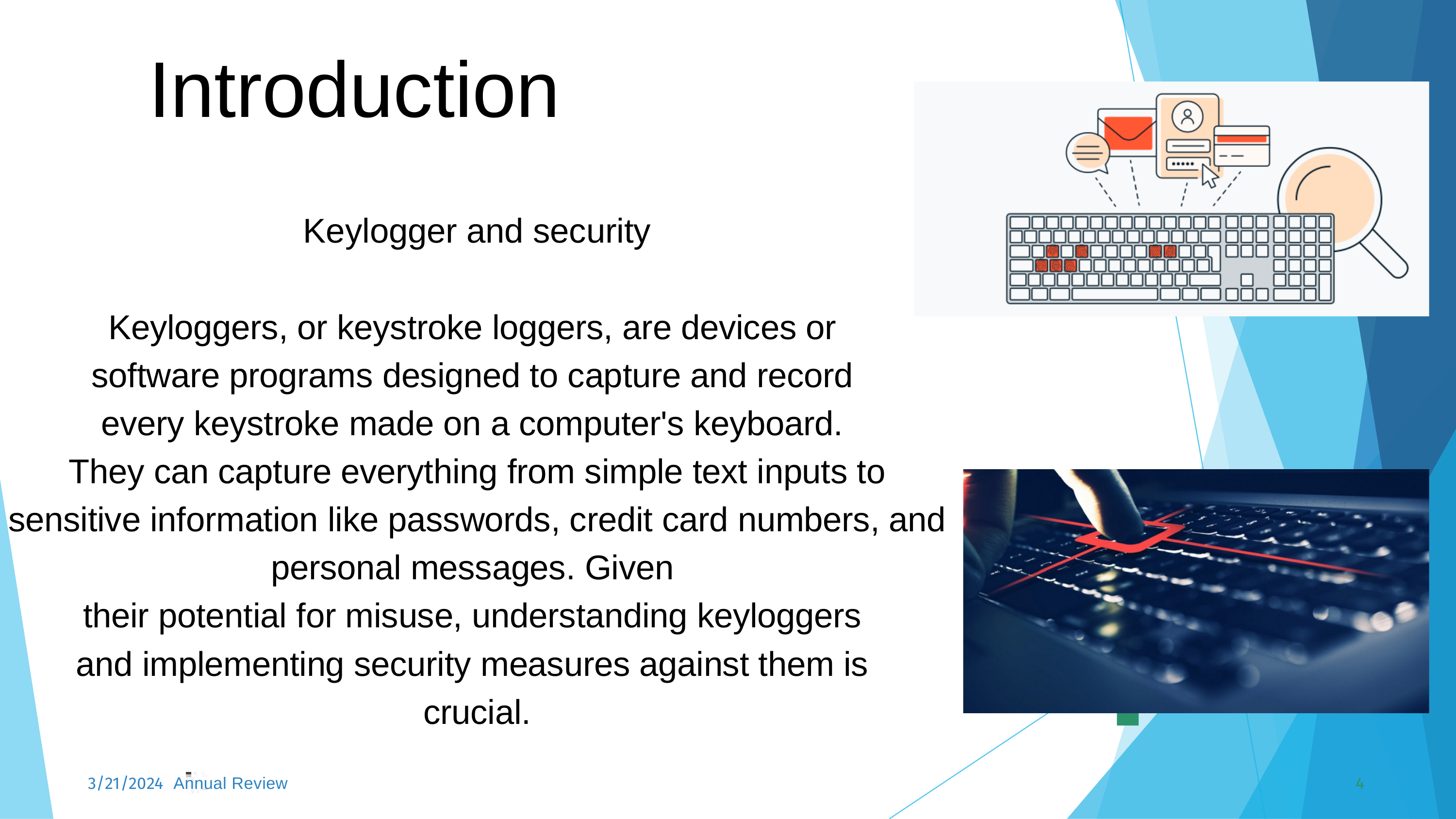

Introduction

Keylogger and security

Keyloggers, or keystroke loggers, are devices or
software programs designed to capture and record
every keystroke made on a computer's keyboard.
They can capture everything from simple text inputs to sensitive information like passwords, credit card numbers, and personal messages. Given
their potential for misuse, understanding keyloggers
and implementing security measures against them is
crucial.

3/21/2024  Annual Review
4